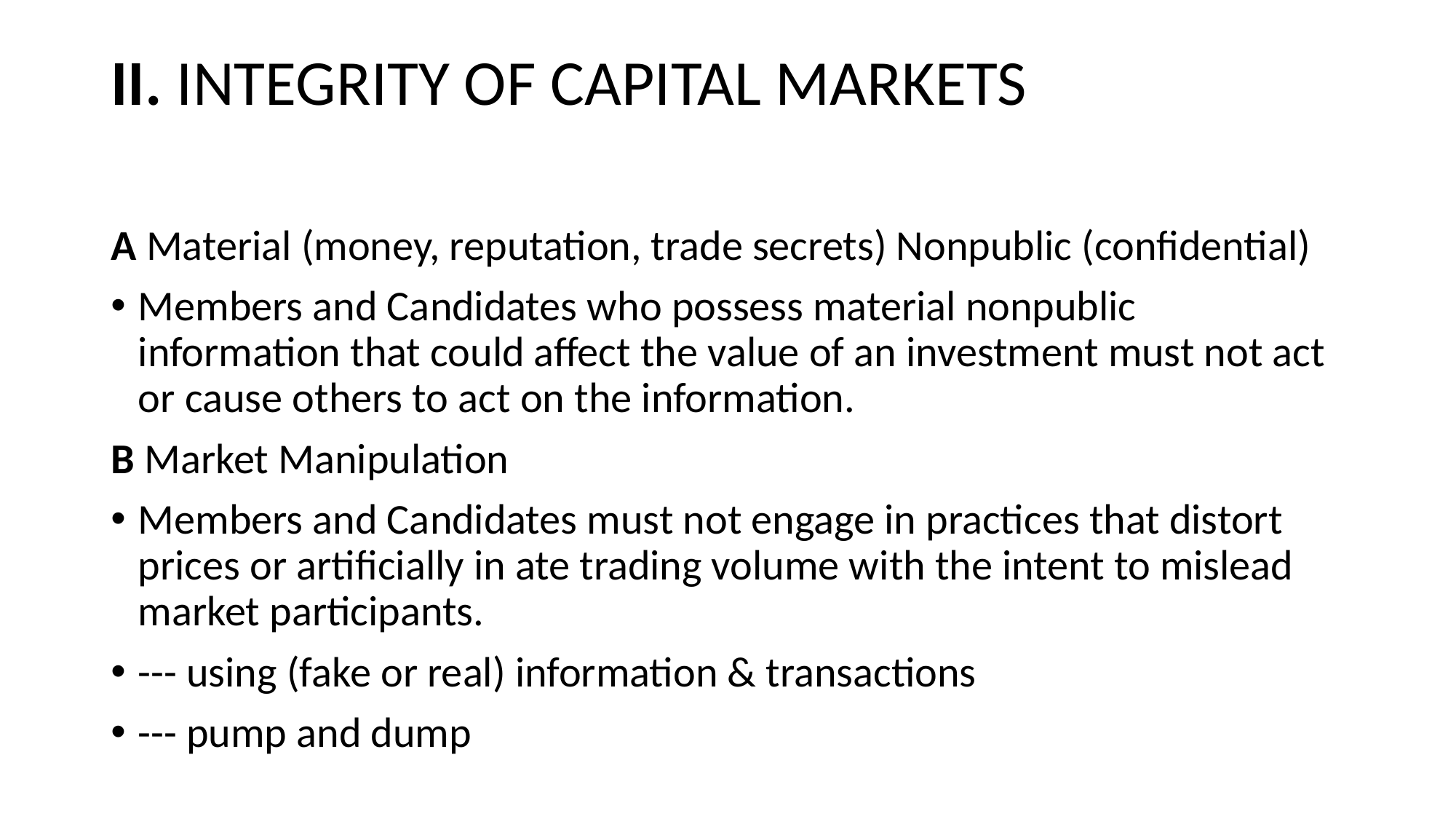

# II. INTEGRITY OF CAPITAL MARKETS
A Material (money, reputation, trade secrets) Nonpublic (confidential)
Members and Candidates who possess material nonpublic information that could affect the value of an investment must not act or cause others to act on the information.
B Market Manipulation
Members and Candidates must not engage in practices that distort prices or artificially in ate trading volume with the intent to mislead market participants.
--- using (fake or real) information & transactions
--- pump and dump